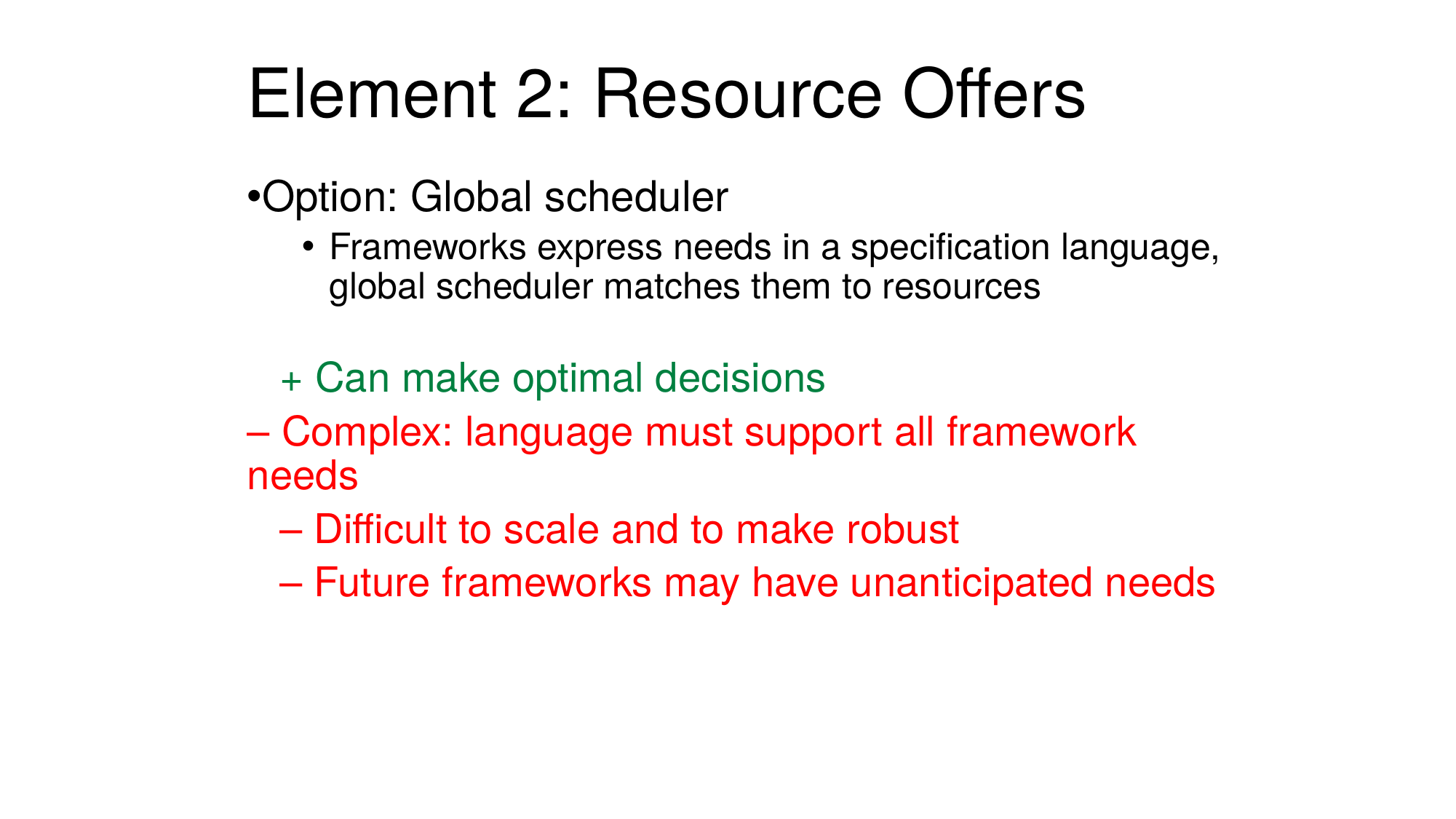

# Element 2: Resource Offers
Option: Global scheduler
Frameworks express needs in a specification language, global scheduler matches them to resources

+ Can make optimal decisions
– Complex: language must support all framework needs
– Difficult to scale and to make robust
– Future frameworks may have unanticipated needs